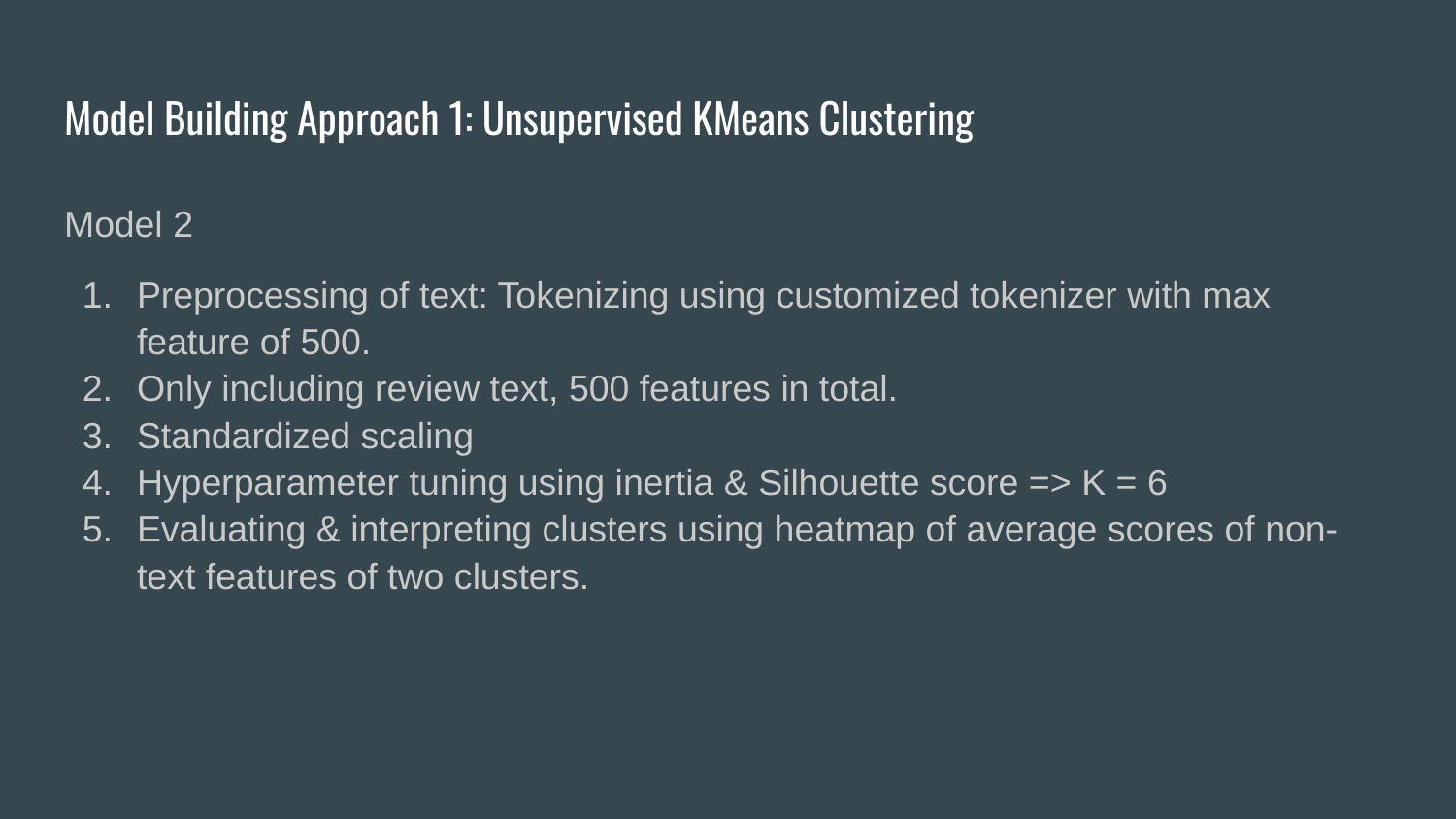

# Model Building Approach 1: Unsupervised KMeans Clustering
Model 2
Preprocessing of text: Tokenizing using customized tokenizer with max feature of 500.
Only including review text, 500 features in total.
Standardized scaling
Hyperparameter tuning using inertia & Silhouette score => K = 6
Evaluating & interpreting clusters using heatmap of average scores of non-text features of two clusters.